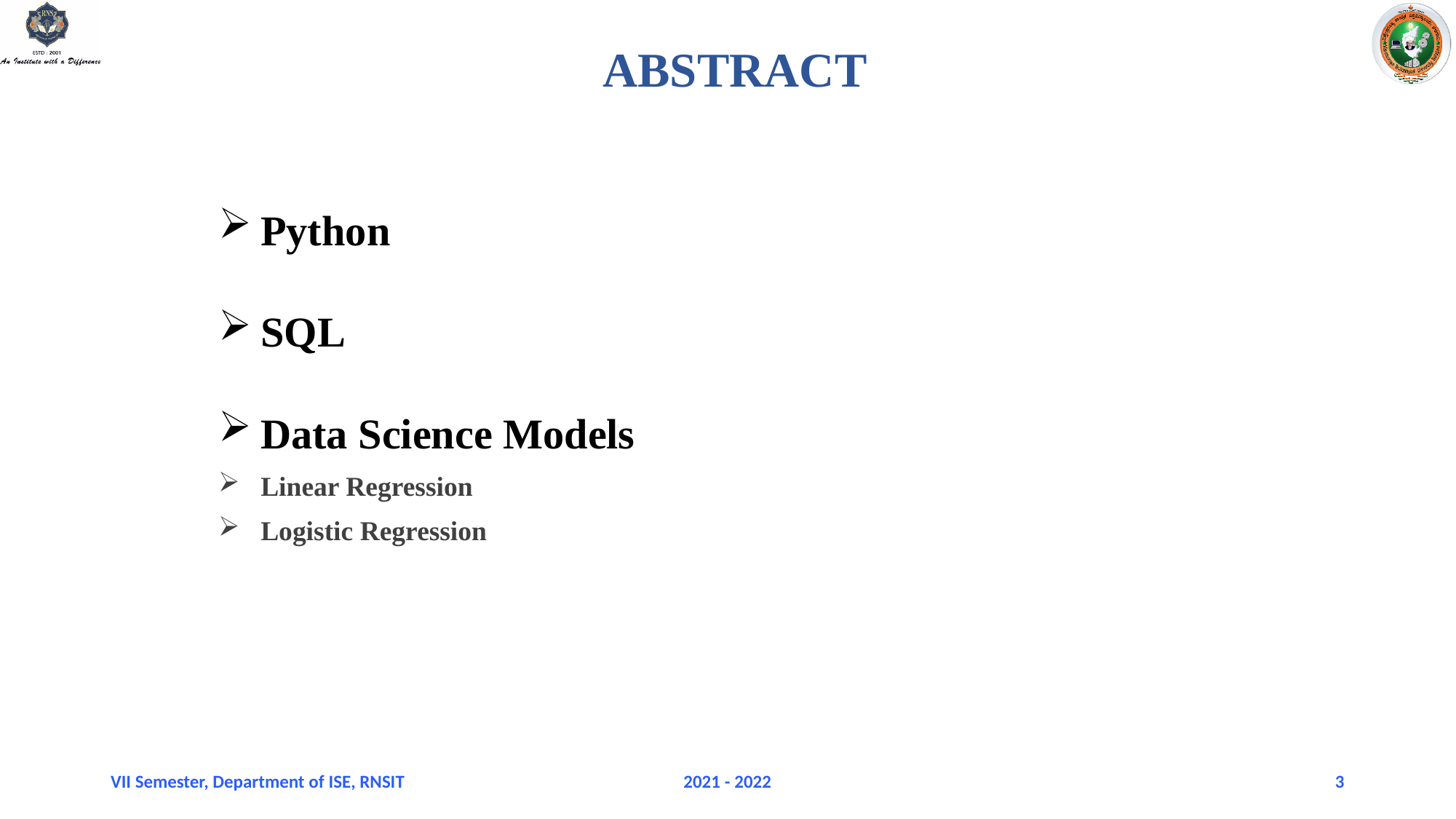

ABSTRACT
Python
SQL
Data Science Models
Linear Regression
Logistic Regression

VII Semester, Department of ISE, RNSIT
2021 - 2022
3